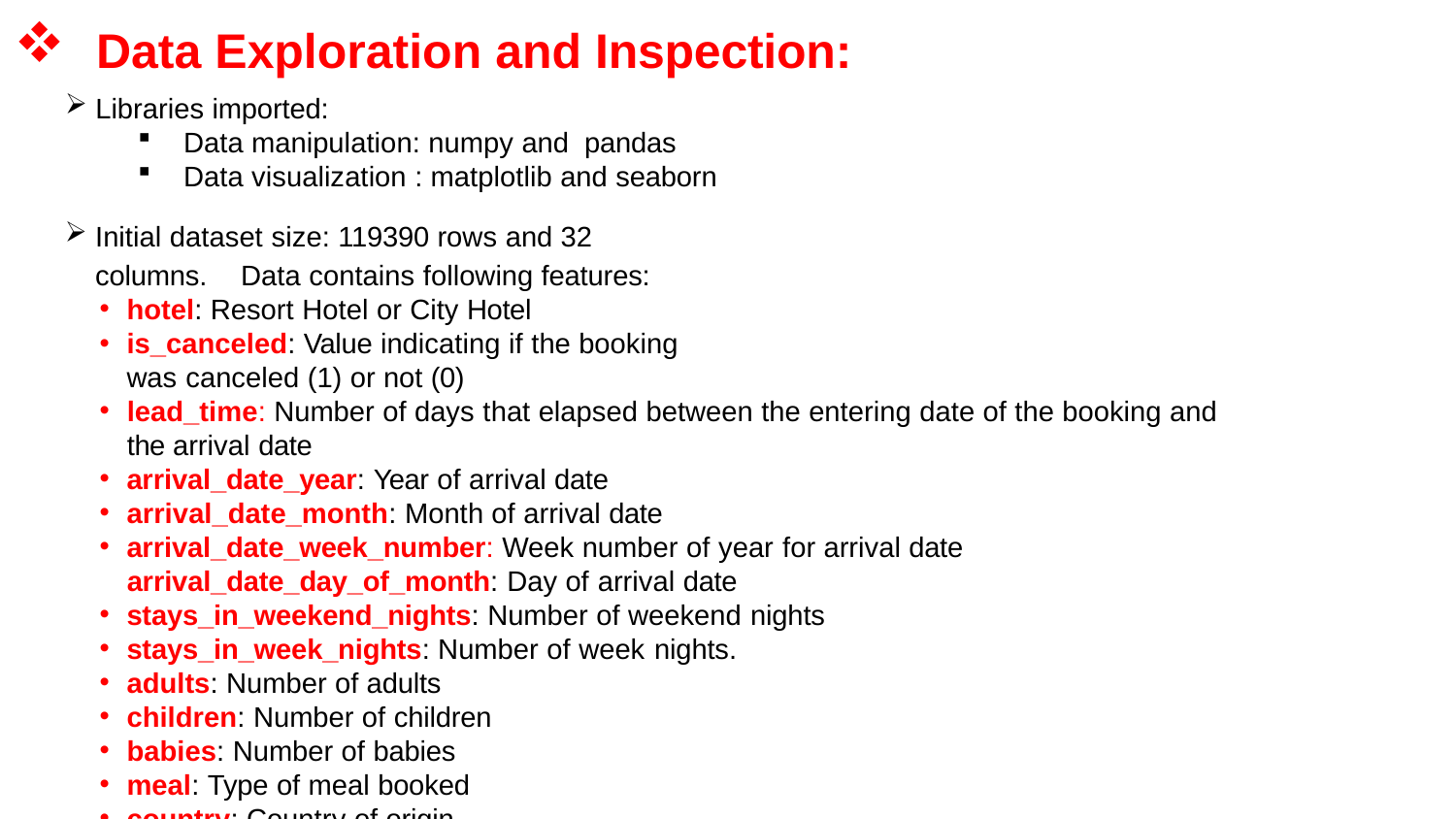

Data Exploration and Inspection:
Libraries imported:
Data manipulation: numpy and pandas
Data visualization : matplotlib and seaborn
Initial dataset size: 119390 rows and 32 columns. 	Data contains following features:
hotel: Resort Hotel or City Hotel
is_canceled: Value indicating if the booking was canceled (1) or not (0)
lead_time: Number of days that elapsed between the entering date of the booking and the arrival date
arrival_date_year: Year of arrival date
arrival_date_month: Month of arrival date
arrival_date_week_number: Week number of year for arrival date
arrival_date_day_of_month: Day of arrival date
stays_in_weekend_nights: Number of weekend nights
stays_in_week_nights: Number of week nights.
adults: Number of adults
children: Number of children
babies: Number of babies
meal: Type of meal booked
country: Country of origin.